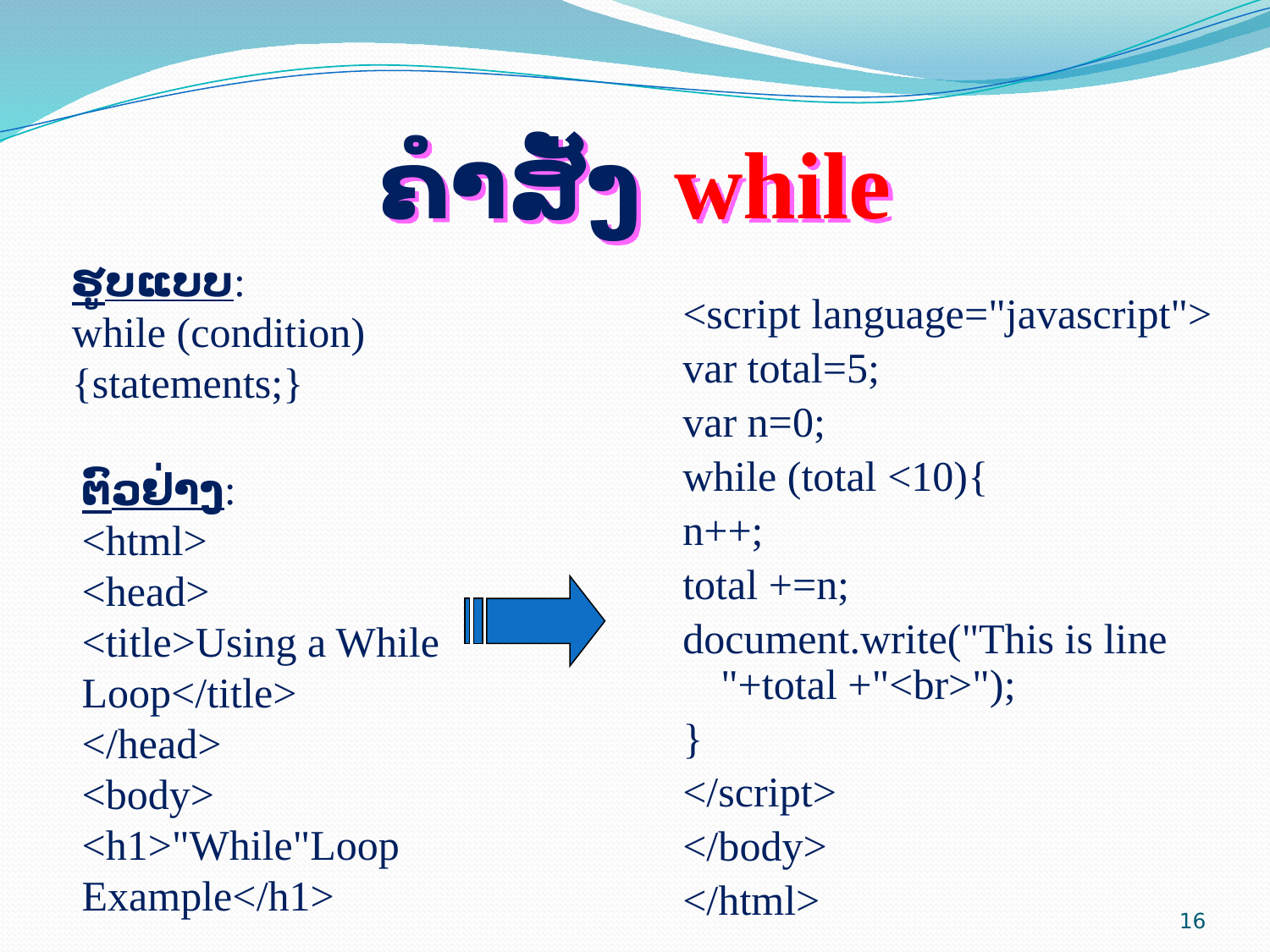

# ຄຳສັ່ງ while
ຮູບແບບ:
while (condition) {statements;}

<script language="javascript">
var total=5;
var n=0;
while (total <10){
n++;
total +=n;
document.write("This is line "+total +"<br>");
}
</script>
</body>
</html>
ຕົວຢ່າງ:
<html>
<head>
<title>Using a While Loop</title>
</head>
<body>
<h1>"While"Loop Example</h1>

16